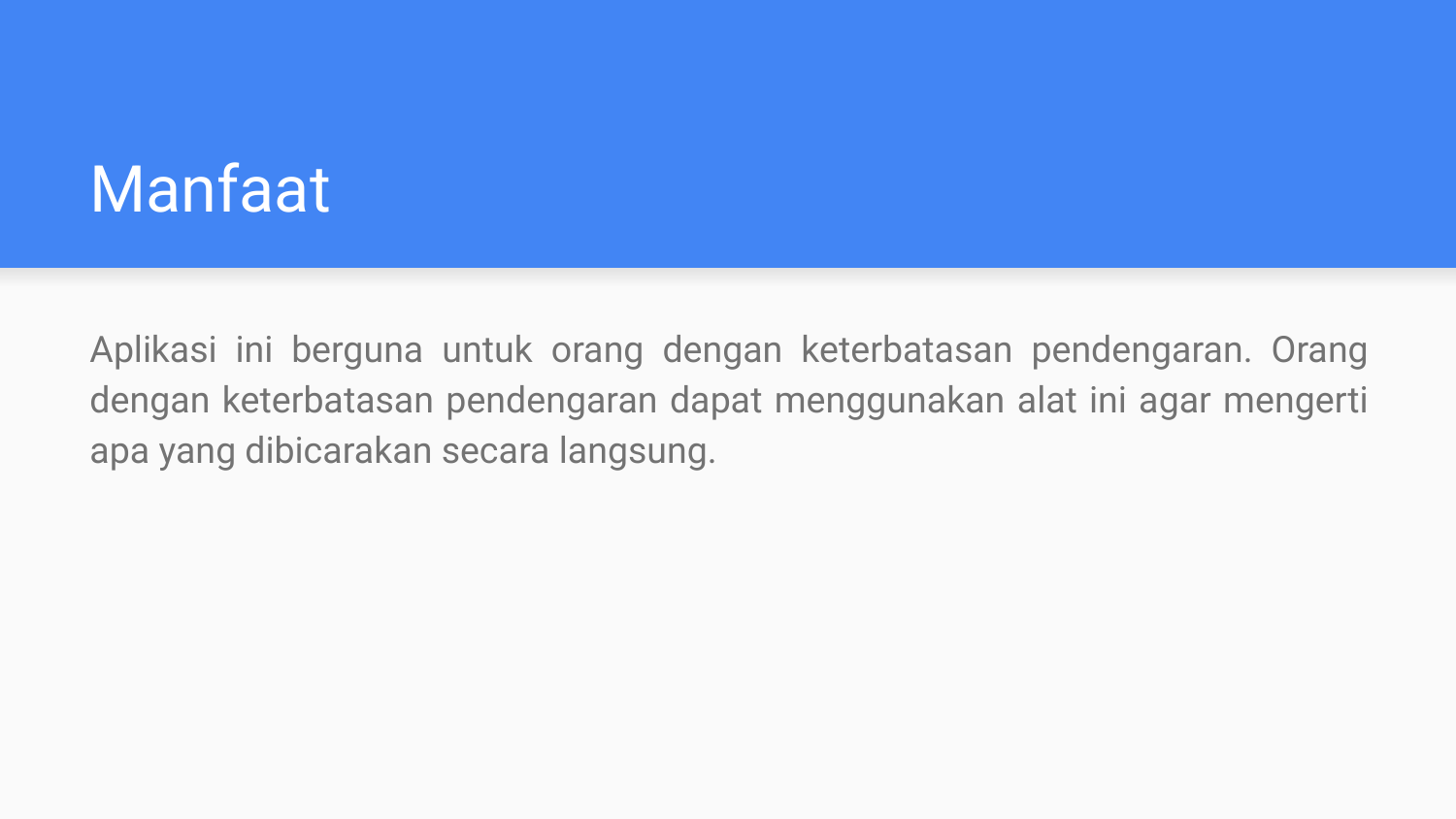

# Manfaat
Aplikasi ini berguna untuk orang dengan keterbatasan pendengaran. Orang dengan keterbatasan pendengaran dapat menggunakan alat ini agar mengerti apa yang dibicarakan secara langsung.